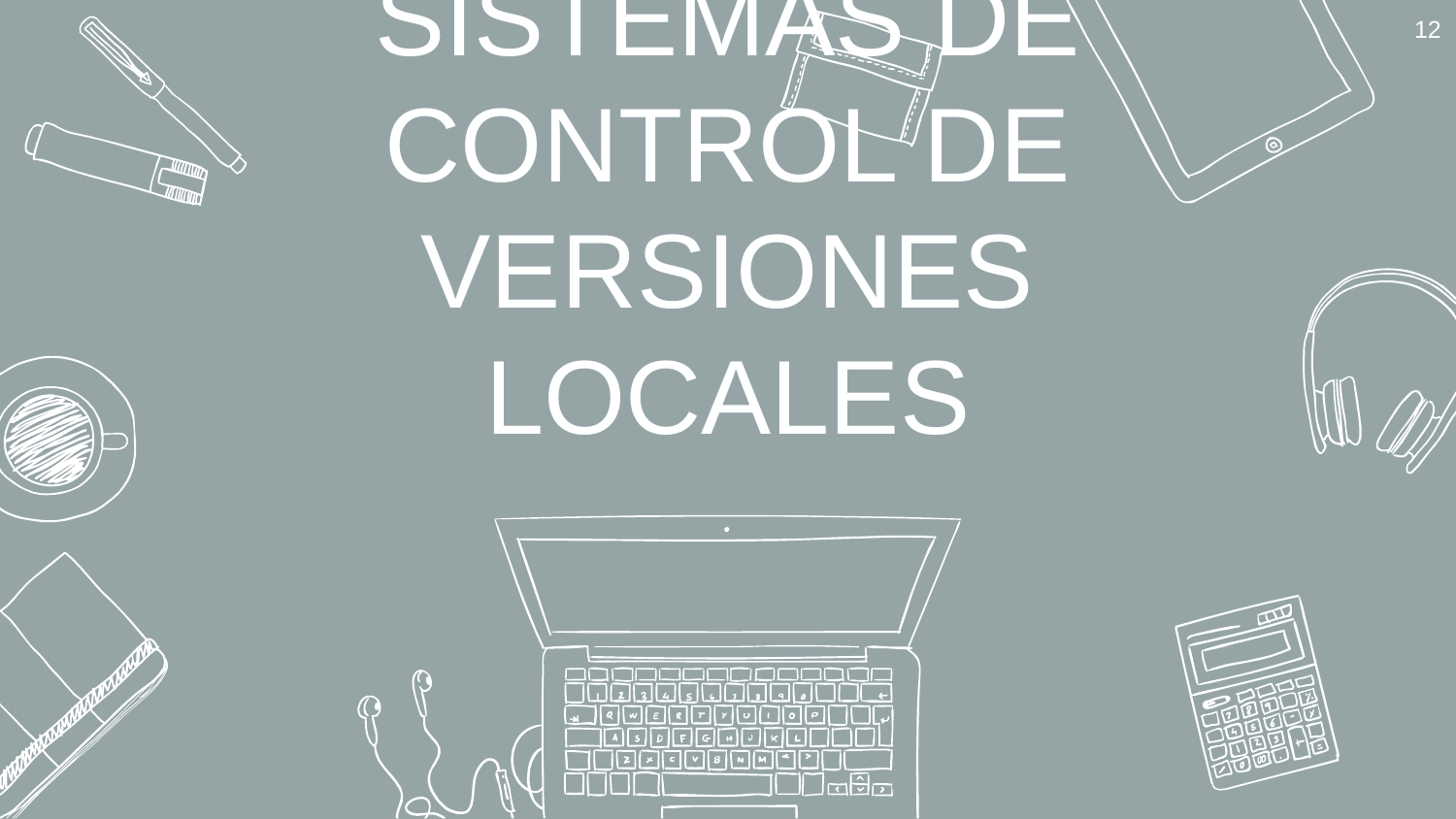

12
# Sistemas de control de versiones locales